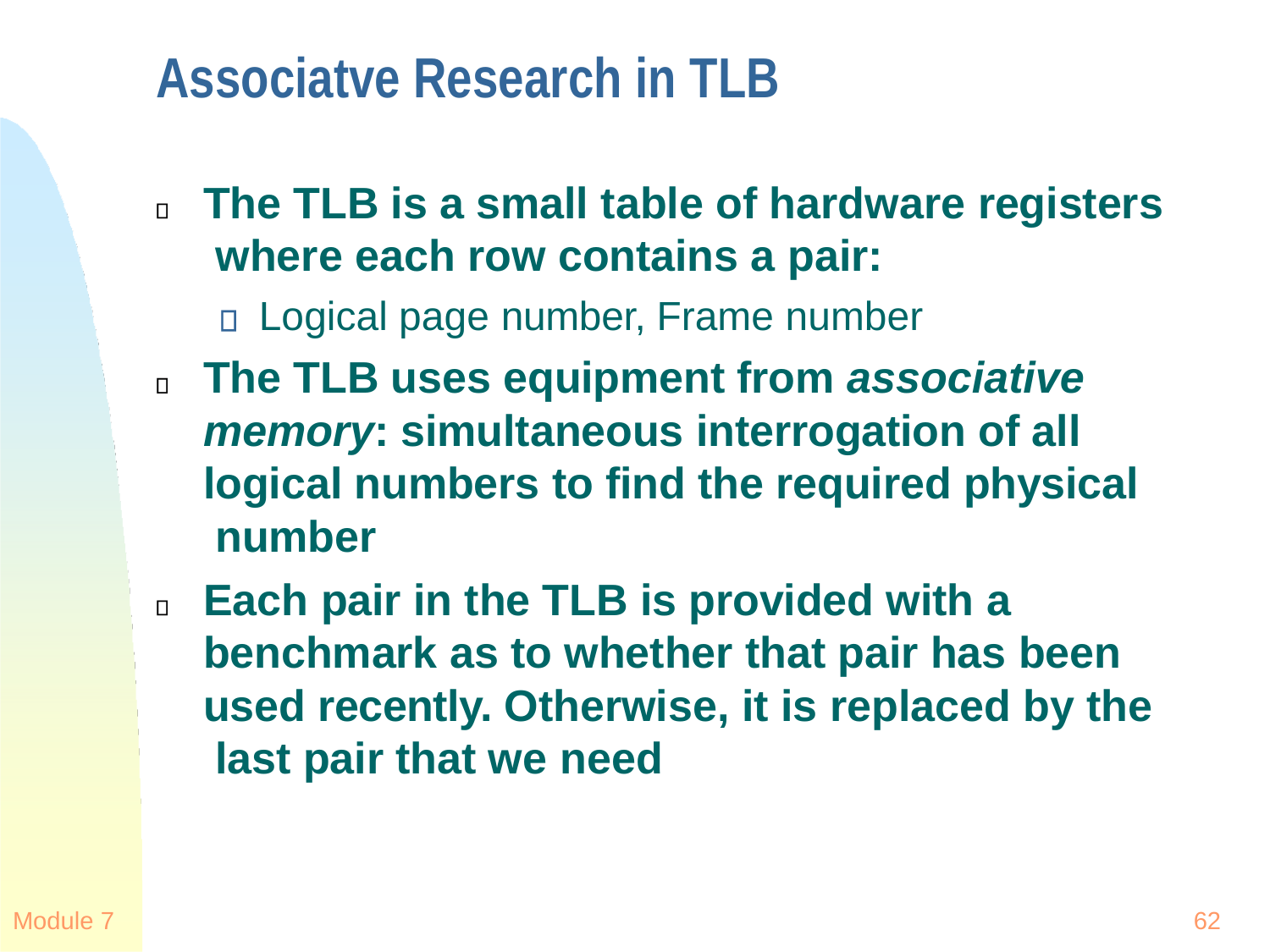

# Associatve Research in TLB
The TLB is a small table of hardware registers  where each row contains a pair:
Logical page number, Frame number
The TLB uses equipment from associative  memory: simultaneous interrogation of all  logical numbers to find the required physical  number
Each pair in the TLB is provided with a  benchmark as to whether that pair has been  used recently. Otherwise, it is replaced by the  last pair that we need

Module 7
62